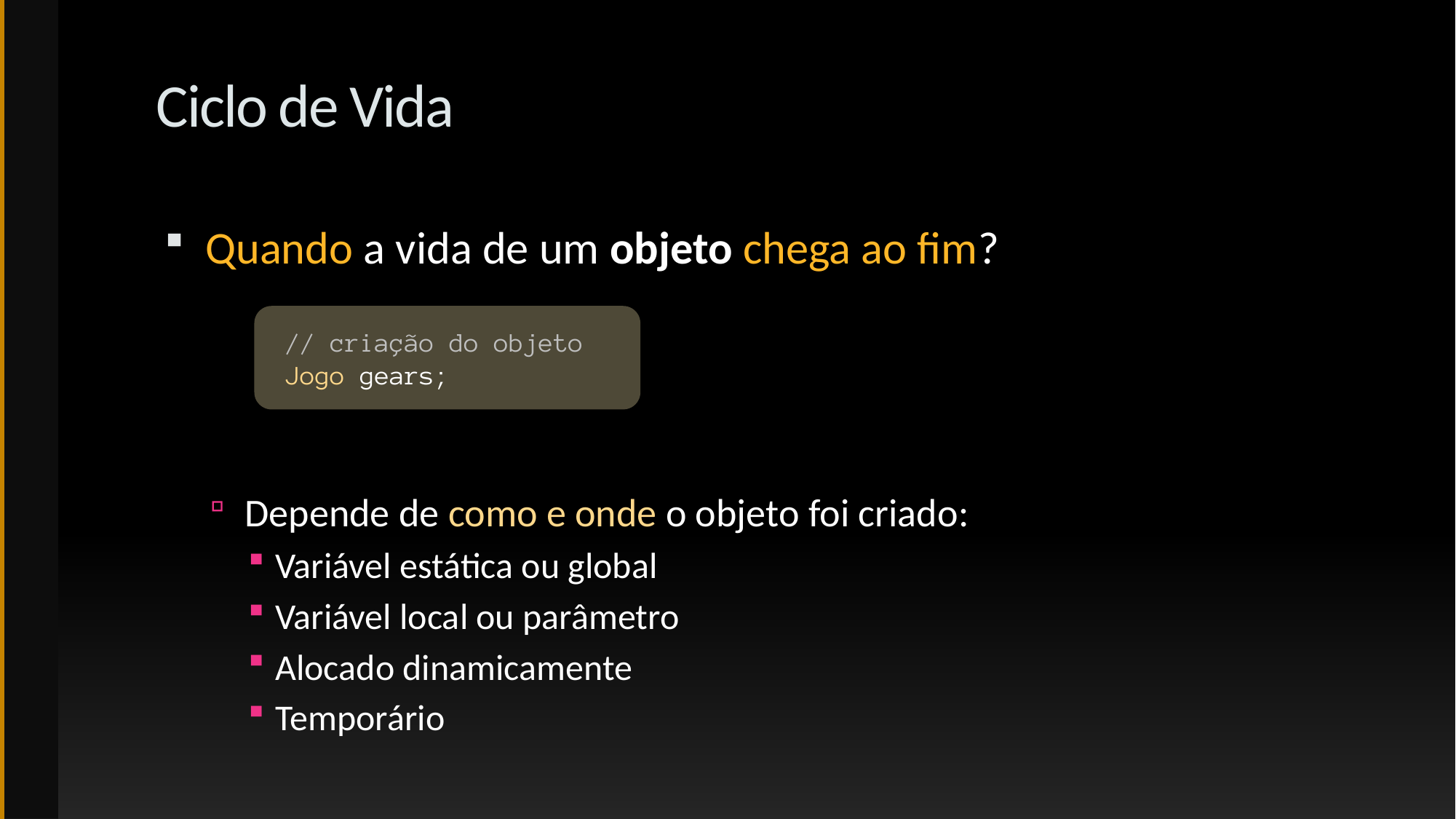

# Ciclo de Vida
Quando a vida de um objeto chega ao fim?

Depende de como e onde o objeto foi criado:
Variável estática ou global
Variável local ou parâmetro
Alocado dinamicamente
Temporário

// criação do objeto
Jogo gears;